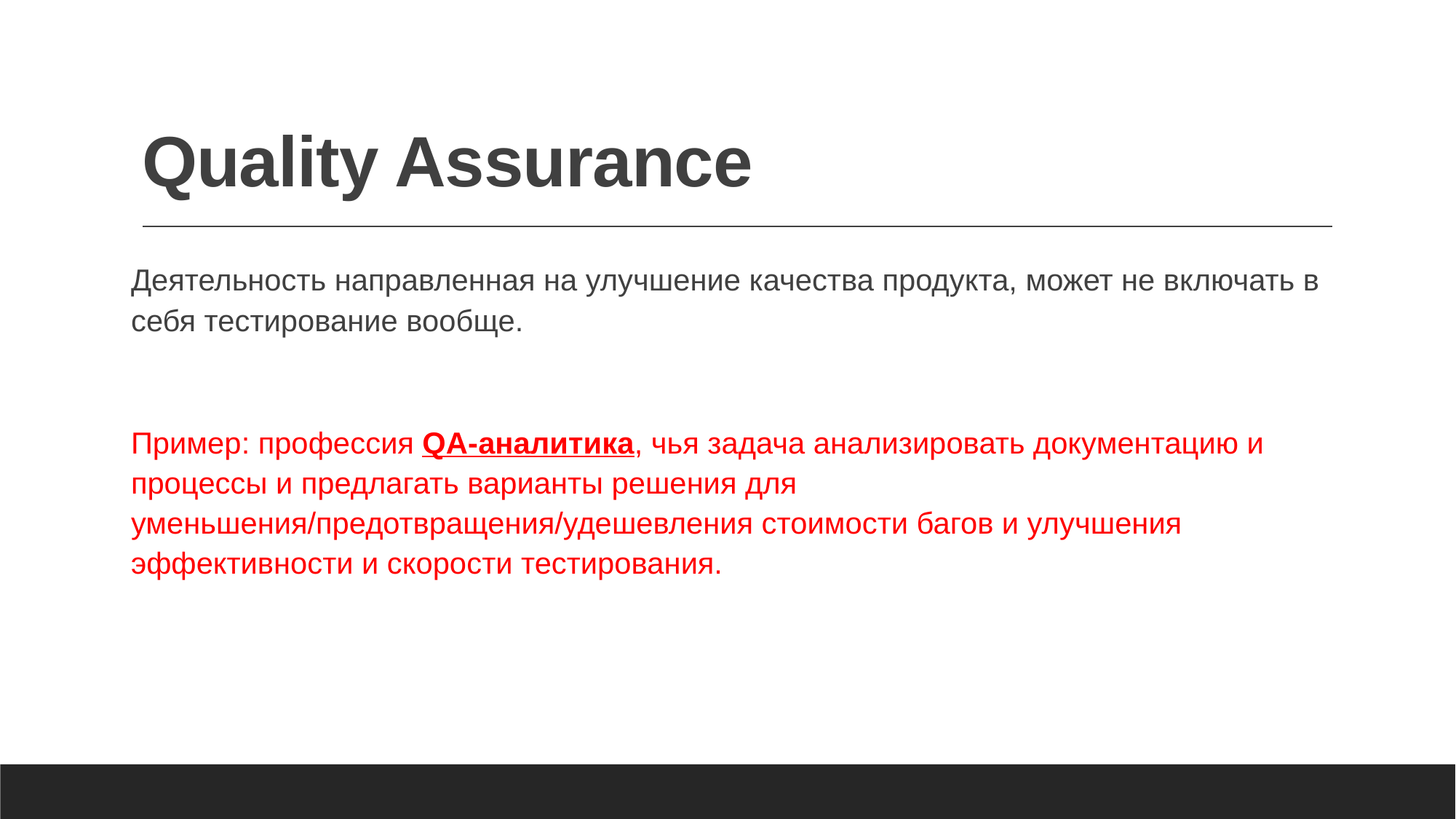

# Quality Assurance
Деятельность направленная на улучшение качества продукта, может не включать в себя тестирование вообще.

Пример: профессия QA-аналитика, чья задача анализировать документацию и процессы и предлагать варианты решения для уменьшения/предотвращения/удешевления стоимости багов и улучшения эффективности и скорости тестирования.